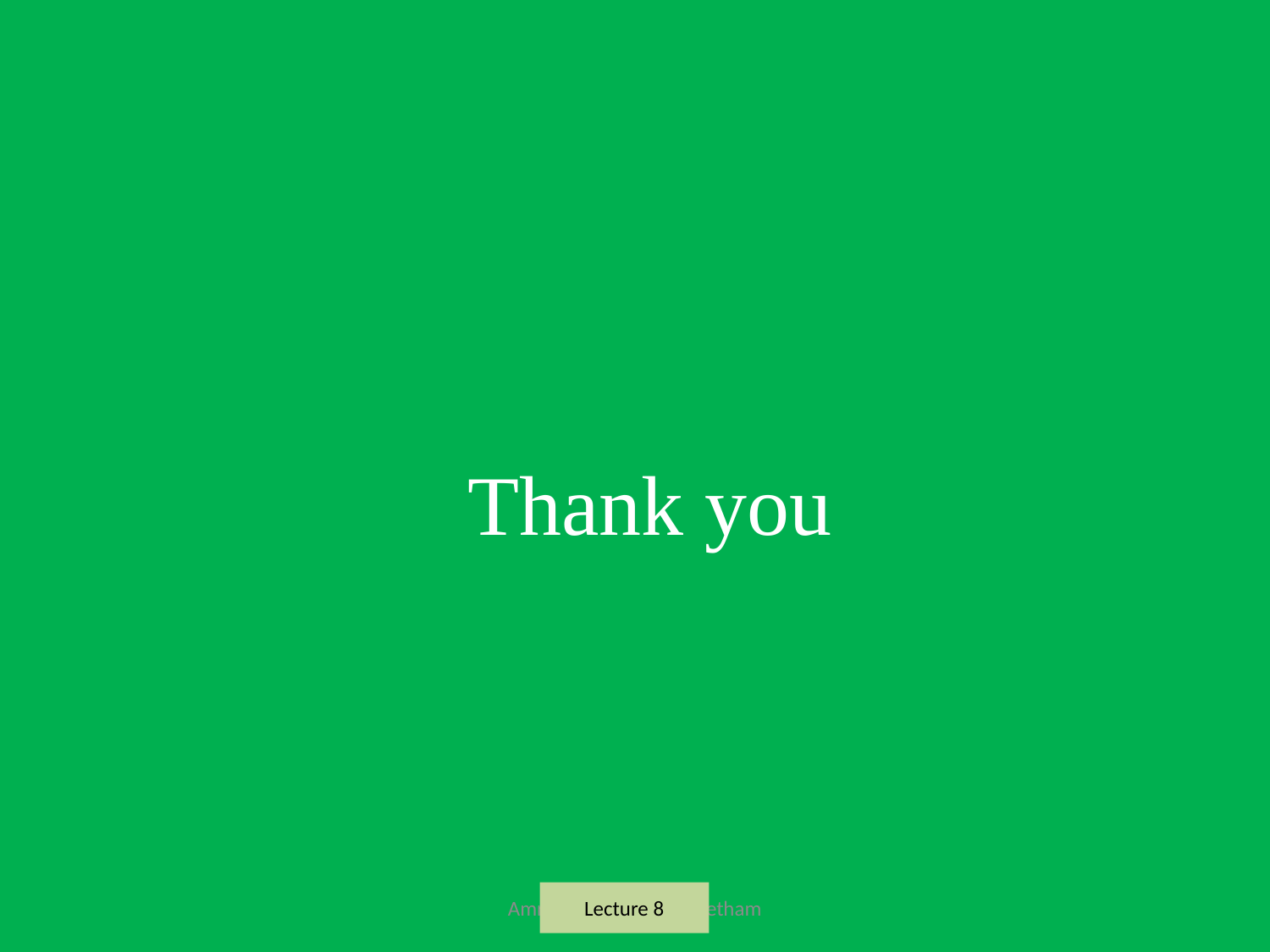

Thank you
Amrita Vishwa Vidyapeetham
Lecture 8
8